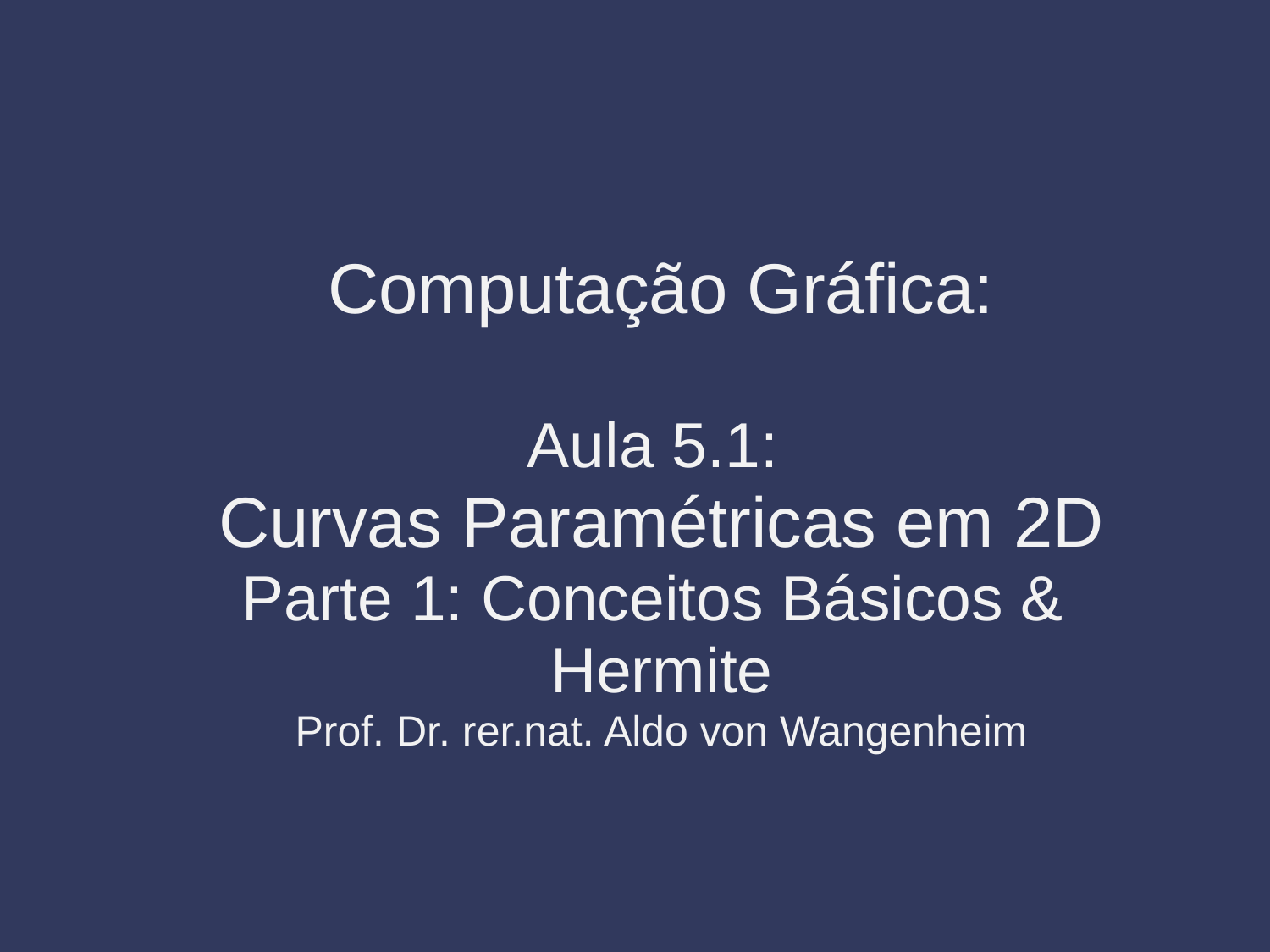

# Computação Gráfica: Aula 5.1: Curvas Paramétricas em 2D Parte 1: Conceitos Básicos & Hermite Prof. Dr. rer.nat. Aldo von Wangenheim